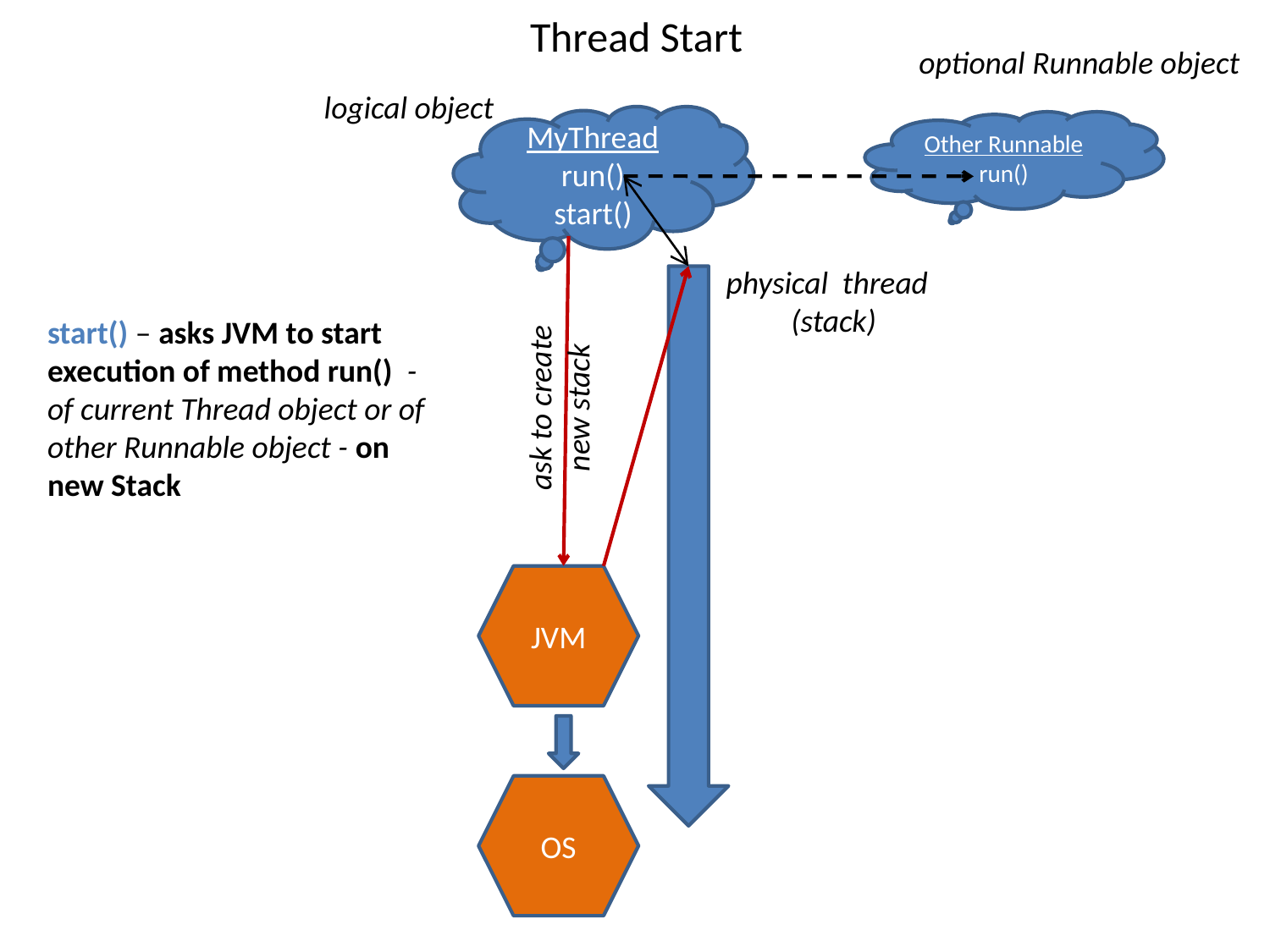

# Thread Start
optional Runnable object
logical object
MyThread
run()
start()
Other Runnable
run()
physical  thread
(stack)

start() – asks JVM to start execution of method run()  - of current Thread object or of other Runnable object - on new Stack
ask to create new stack
JVM

OS